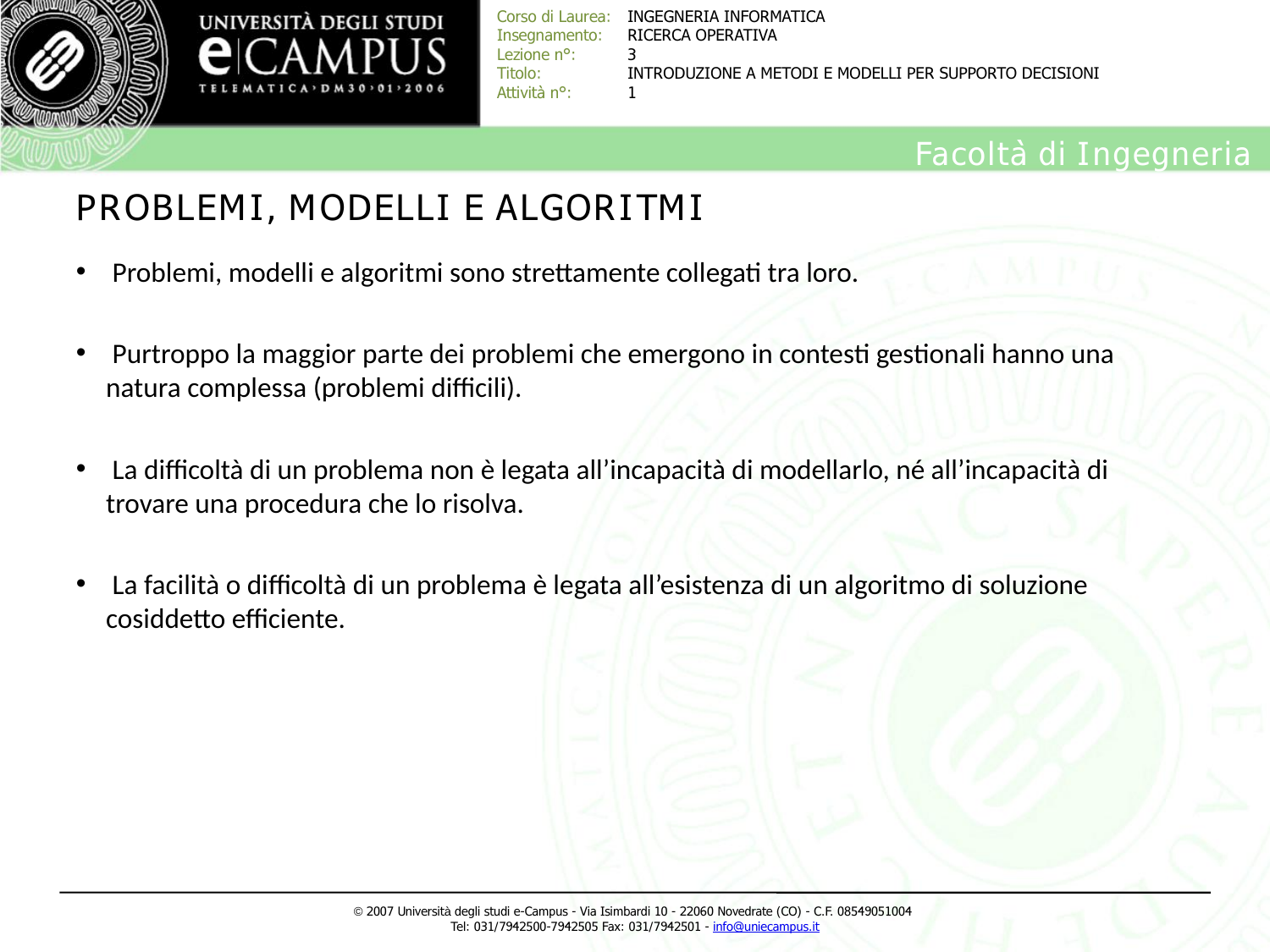

# PROBLEMI, MODELLI E ALGORITMI
 Problemi, modelli e algoritmi sono strettamente collegati tra loro.

 Purtroppo la maggior parte dei problemi che emergono in contesti gestionali hanno una natura complessa (problemi difficili).

 La difficoltà di un problema non è legata all’incapacità di modellarlo, né all’incapacità di trovare una procedura che lo risolva.

 La facilità o difficoltà di un problema è legata all’esistenza di un algoritmo di soluzione cosiddetto efficiente.